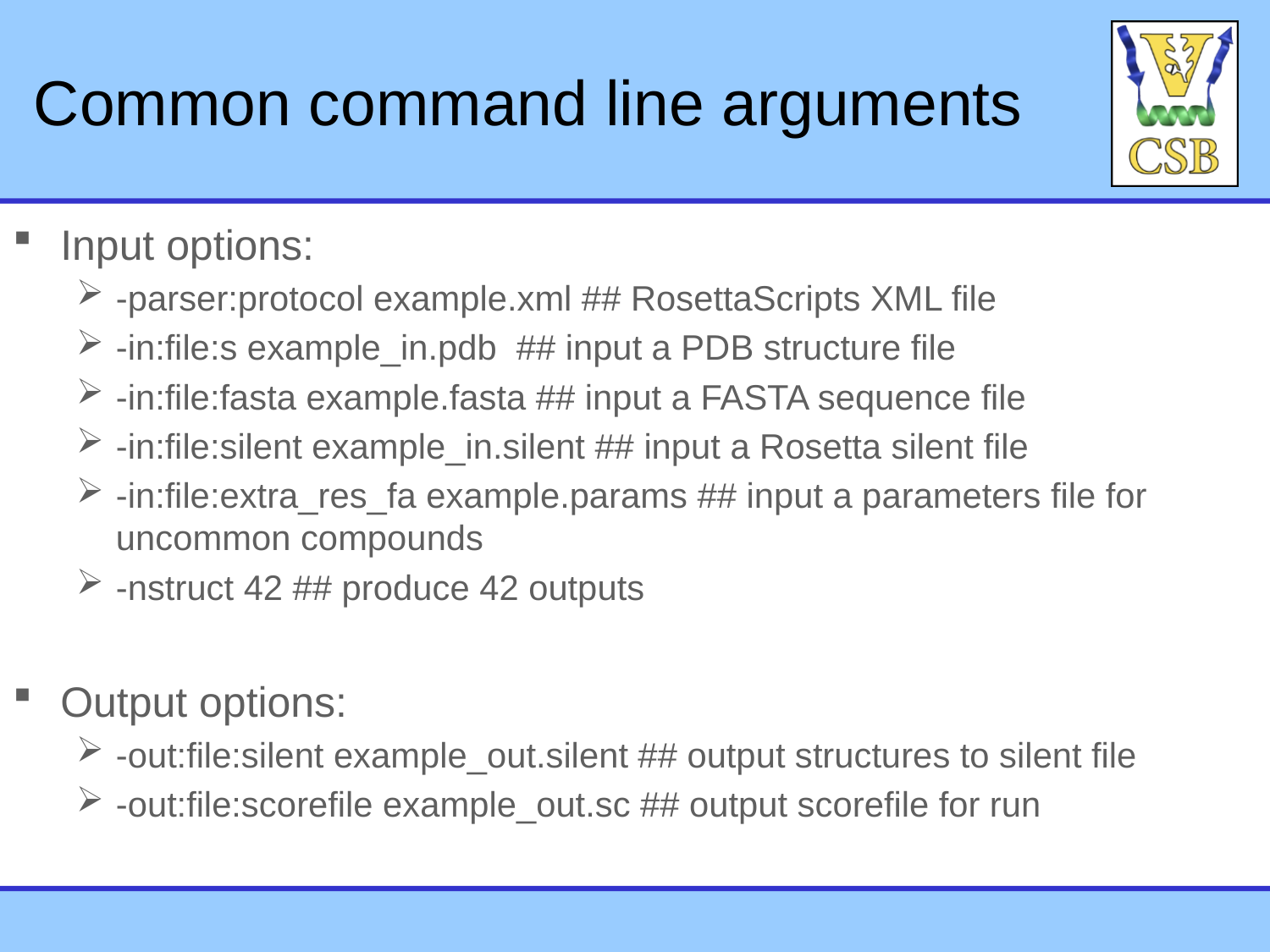

# Common command line arguments
Input options:
-parser:protocol example.xml ## RosettaScripts XML file
-in:file:s example_in.pdb  ## input a PDB structure file
-in:file:fasta example.fasta ## input a FASTA sequence file
-in:file:silent example_in.silent ## input a Rosetta silent file
-in:file:extra_res_fa example.params ## input a parameters file for uncommon compounds
-nstruct 42 ## produce 42 outputs

Output options:
-out:file:silent example_out.silent ## output structures to silent file
-out:file:scorefile example_out.sc ## output scorefile for run